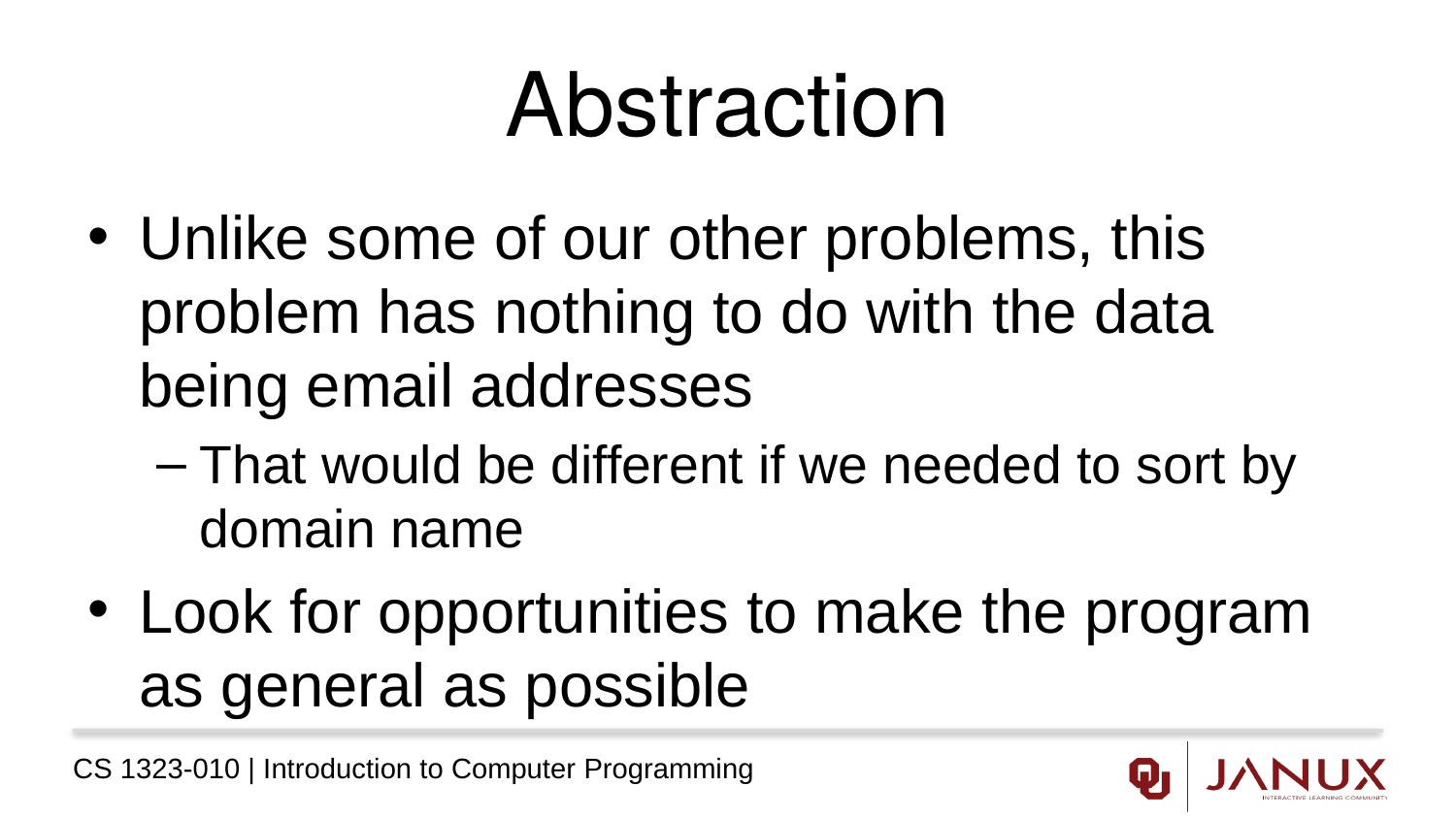

# Abstraction
Unlike some of our other problems, this problem has nothing to do with the data being email addresses
That would be different if we needed to sort by domain name
Look for opportunities to make the program as general as possible